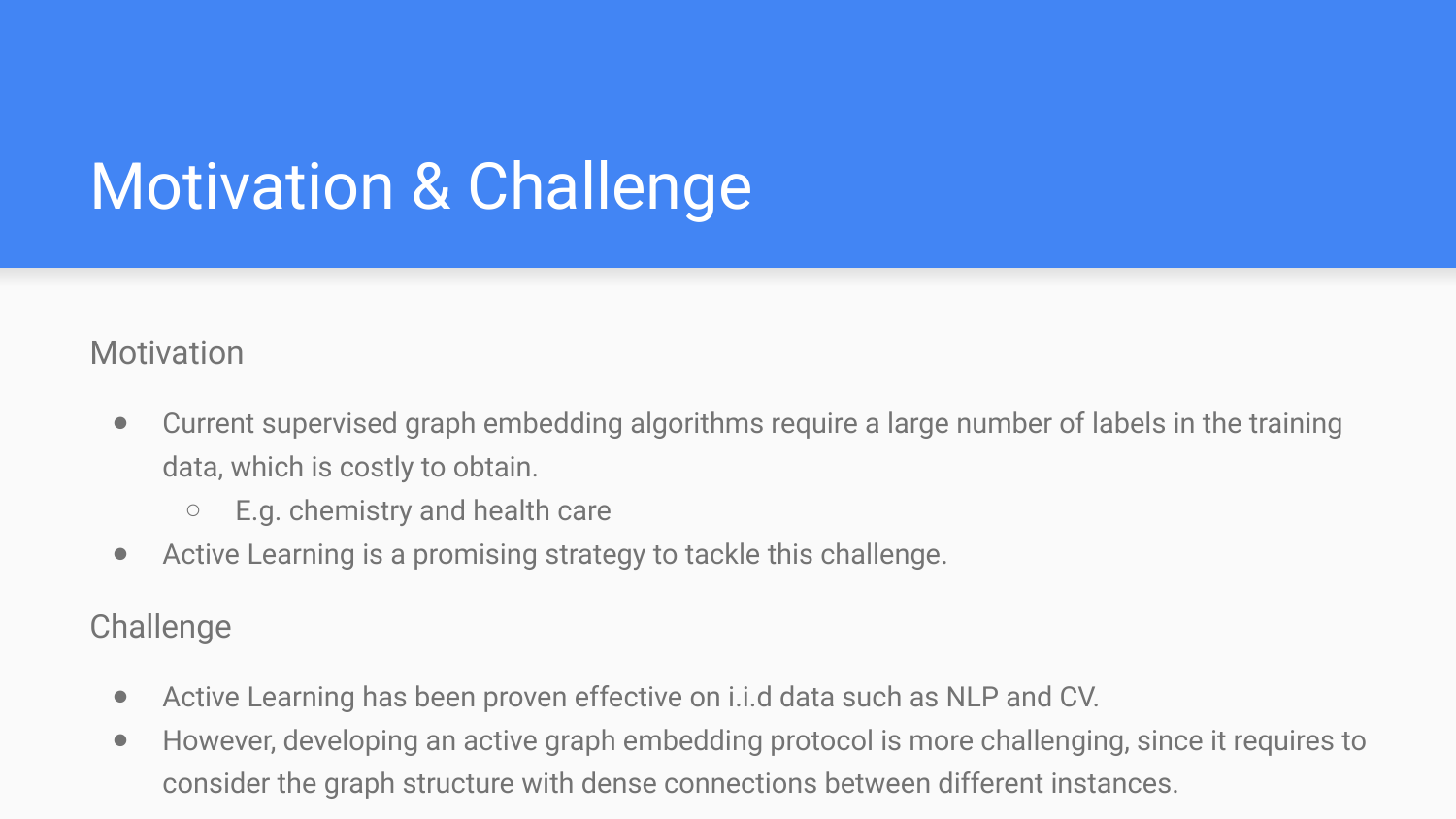

# Motivation & Challenge
Motivation
Current supervised graph embedding algorithms require a large number of labels in the training data, which is costly to obtain.
E.g. chemistry and health care
Active Learning is a promising strategy to tackle this challenge.
Challenge
Active Learning has been proven effective on i.i.d data such as NLP and CV.
However, developing an active graph embedding protocol is more challenging, since it requires to consider the graph structure with dense connections between different instances.